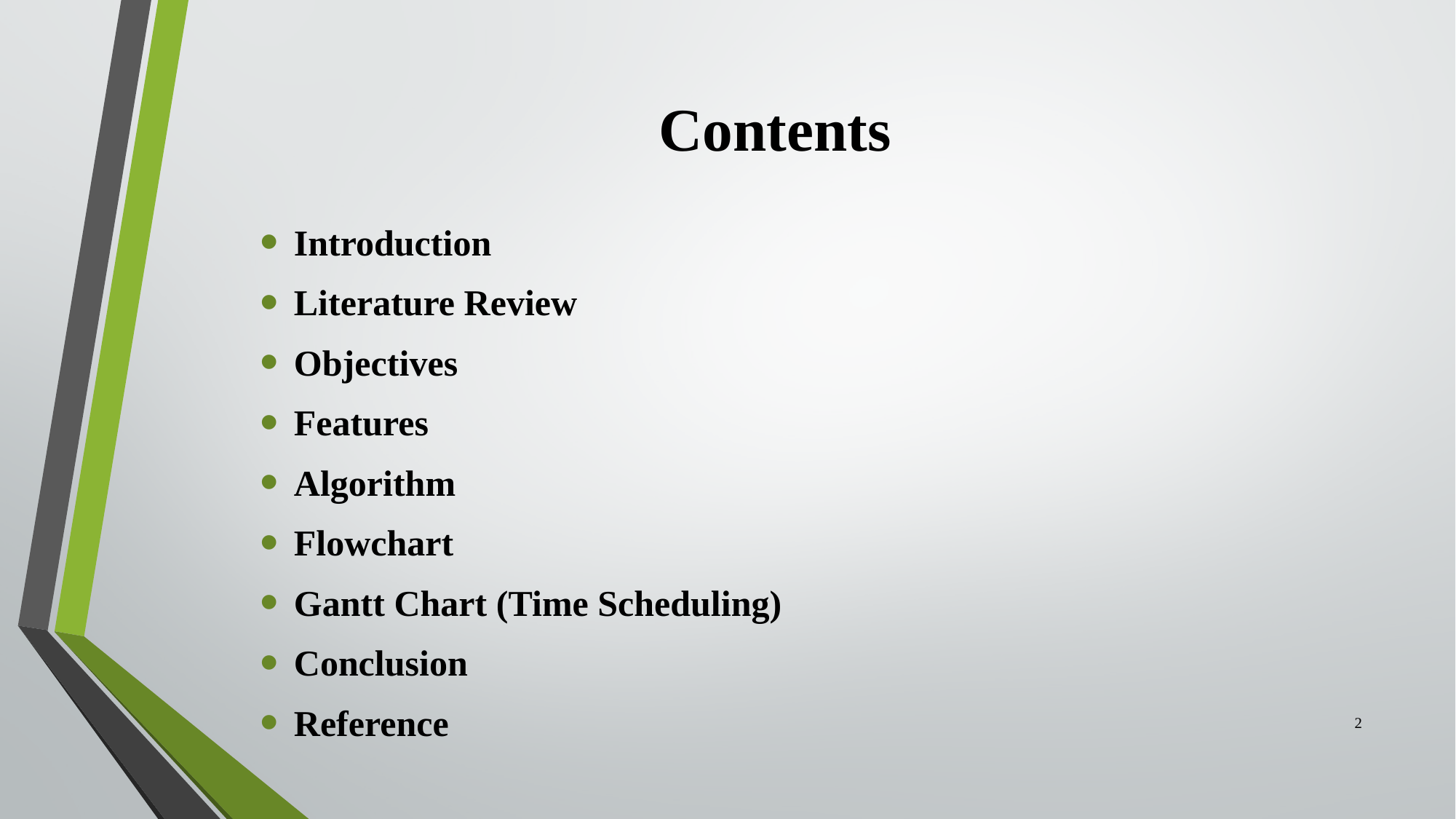

# Contents
Introduction
Literature Review
Objectives
Features
Algorithm
Flowchart
Gantt Chart (Time Scheduling)
Conclusion
Reference

2